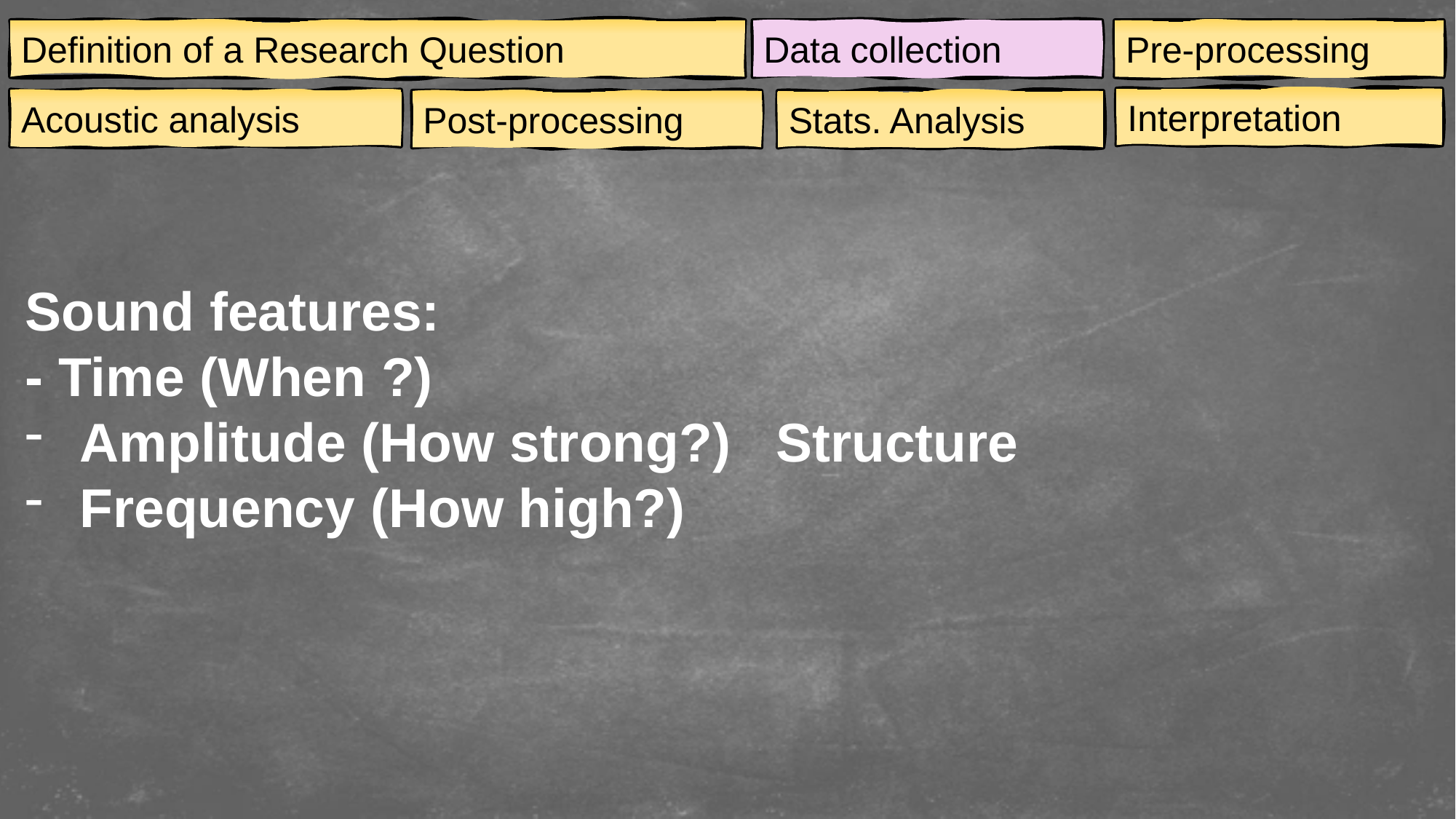

Definition of a Research Question
Data collection
Pre-processing
Interpretation
Acoustic analysis
Post-processing
Stats. Analysis
Sound features:
- Time (When ?)
Amplitude (How strong?)   Structure
Frequency (How high?)